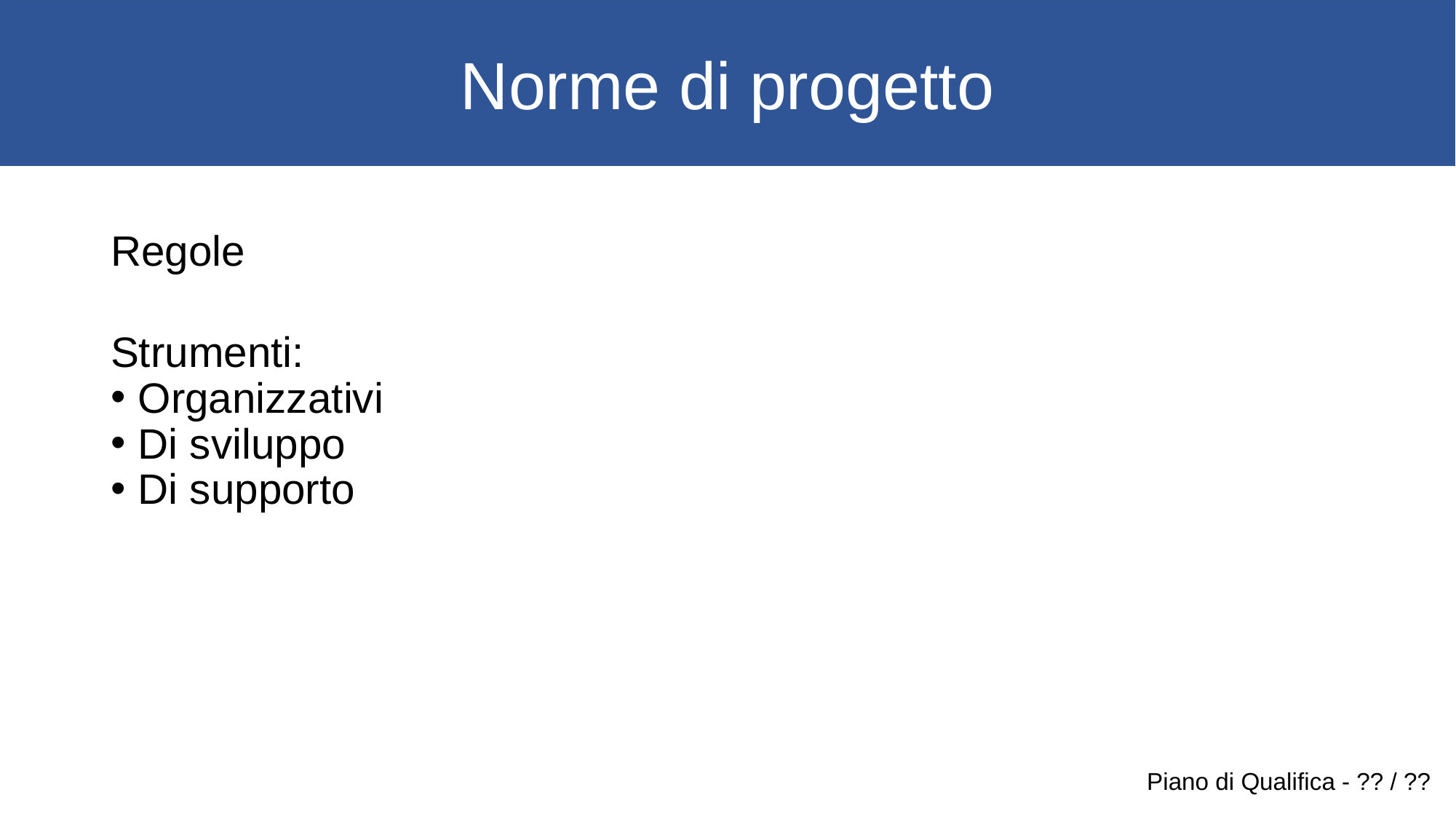

Norme di progetto
Regole

Strumenti:
Organizzativi
Di sviluppo
Di supporto
Piano di Qualifica - ?? / ??